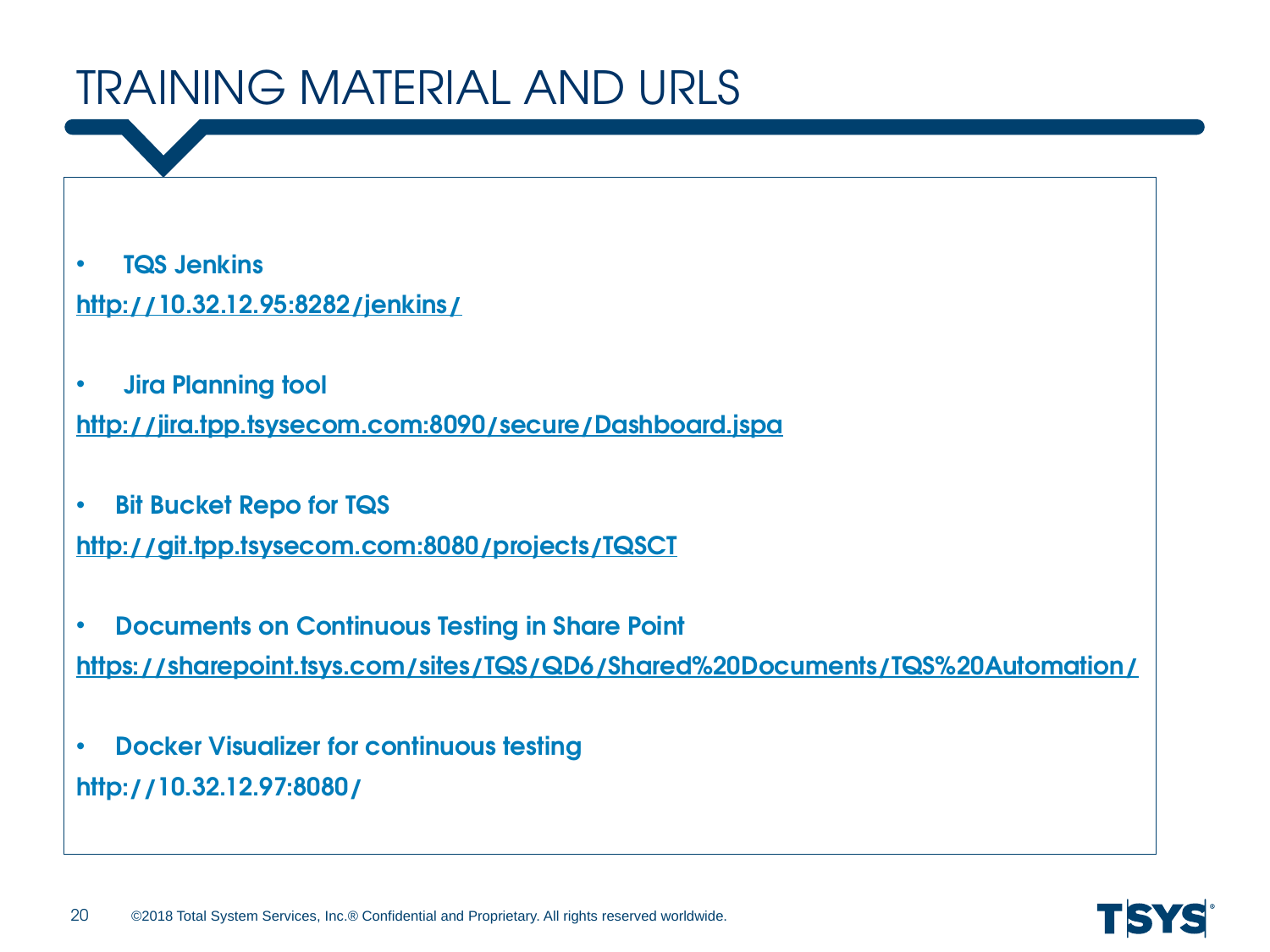

# Training material and URLs

TQS Jenkins
http://10.32.12.95:8282/jenkins/

Jira Planning tool
http://jira.tpp.tsysecom.com:8090/secure/Dashboard.jspa

Bit Bucket Repo for TQS
http://git.tpp.tsysecom.com:8080/projects/TQSCT

Documents on Continuous Testing in Share Point
https://sharepoint.tsys.com/sites/TQS/QD6/Shared%20Documents/TQS%20Automation/

Docker Visualizer for continuous testing
http://10.32.12.97:8080/

20
©2018 Total System Services, Inc.® Confidential and Proprietary. All rights reserved worldwide.